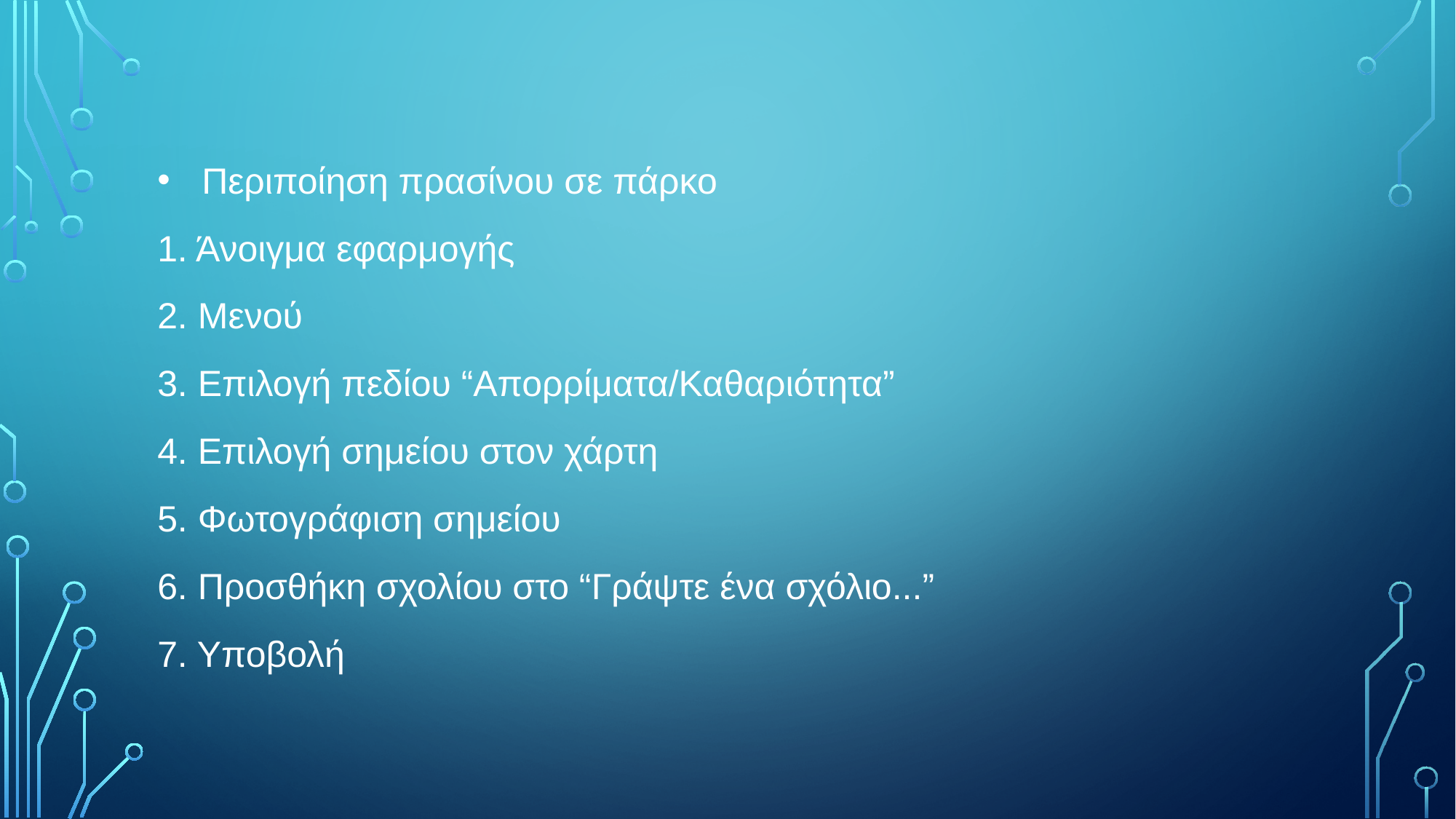

Περιποίηση πρασίνου σε πάρκο
1. Άνοιγμα εφαρμογής
2. Μενού
3. Επιλογή πεδίου “Απορρίματα/Καθαριότητα”
4. Επιλογή σημείου στον χάρτη
5. Φωτογράφιση σημείου
6. Προσθήκη σχολίου στο “Γράψτε ένα σχόλιο...”
7. Υποβολή